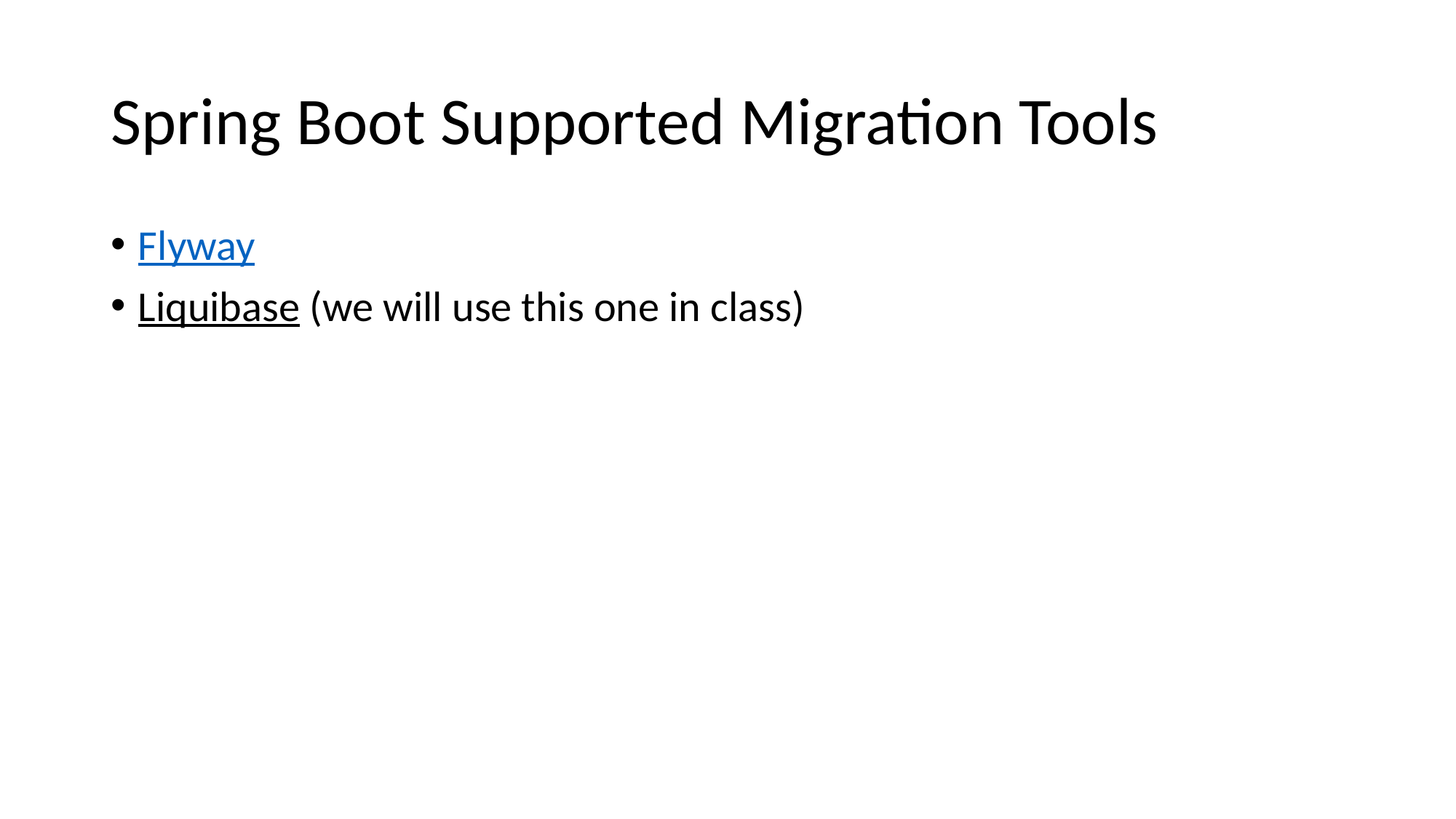

# Spring Boot Supported Migration Tools
Flyway
Liquibase (we will use this one in class)